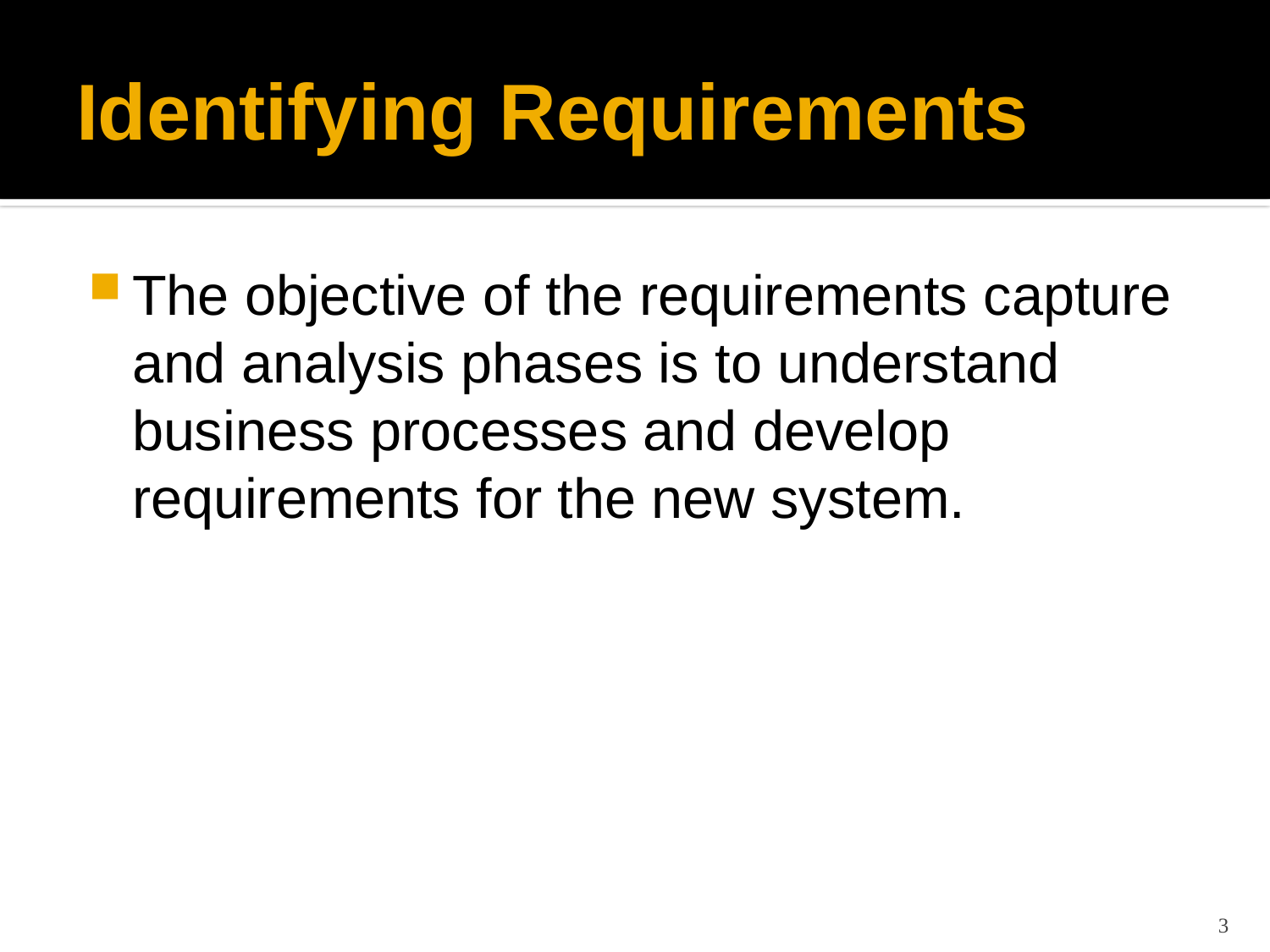

# Identifying Requirements
The objective of the requirements capture and analysis phases is to understand business processes and develop requirements for the new system.
3